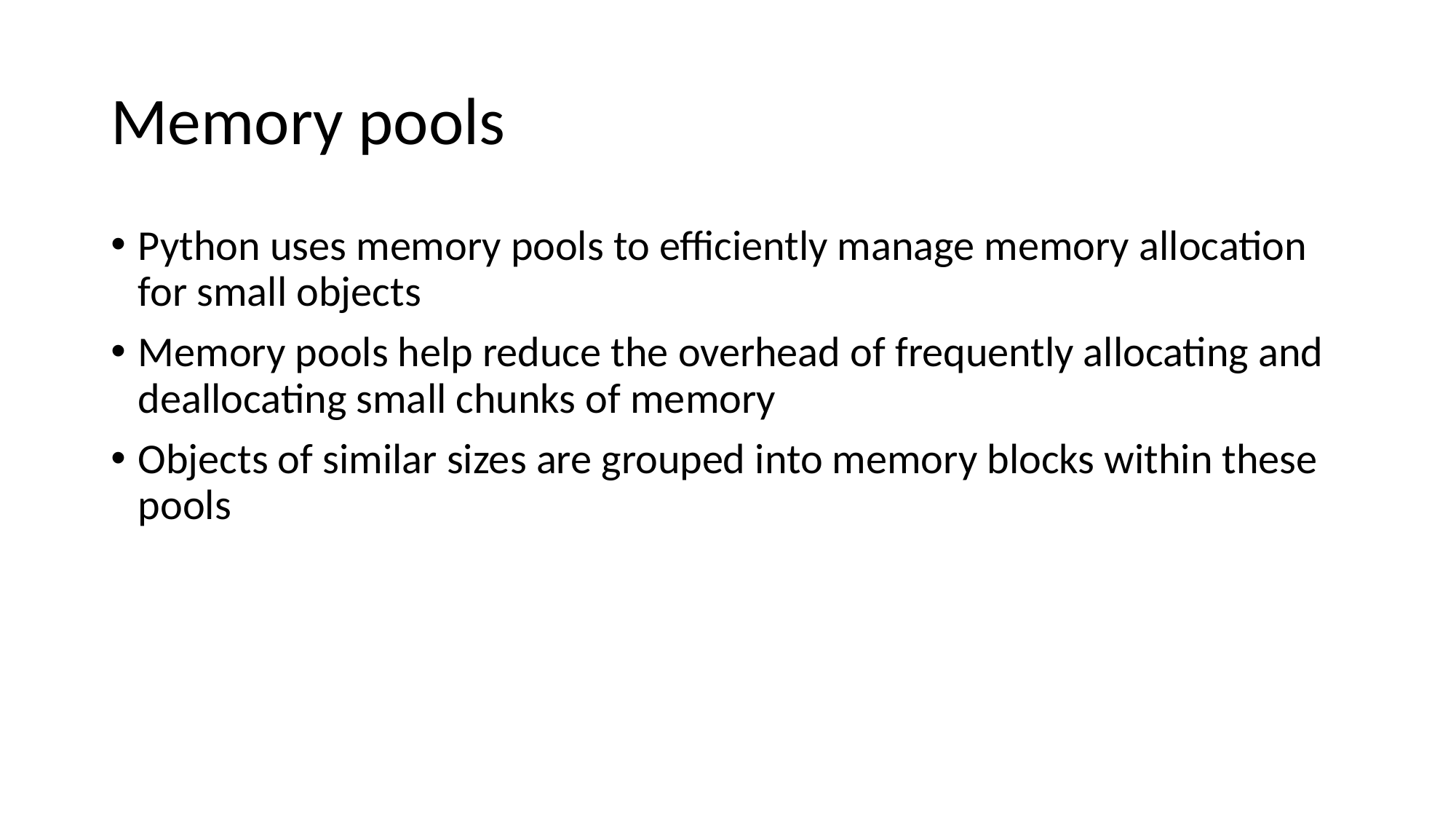

# Memory pools
Python uses memory pools to efficiently manage memory allocation for small objects
Memory pools help reduce the overhead of frequently allocating and deallocating small chunks of memory
Objects of similar sizes are grouped into memory blocks within these pools